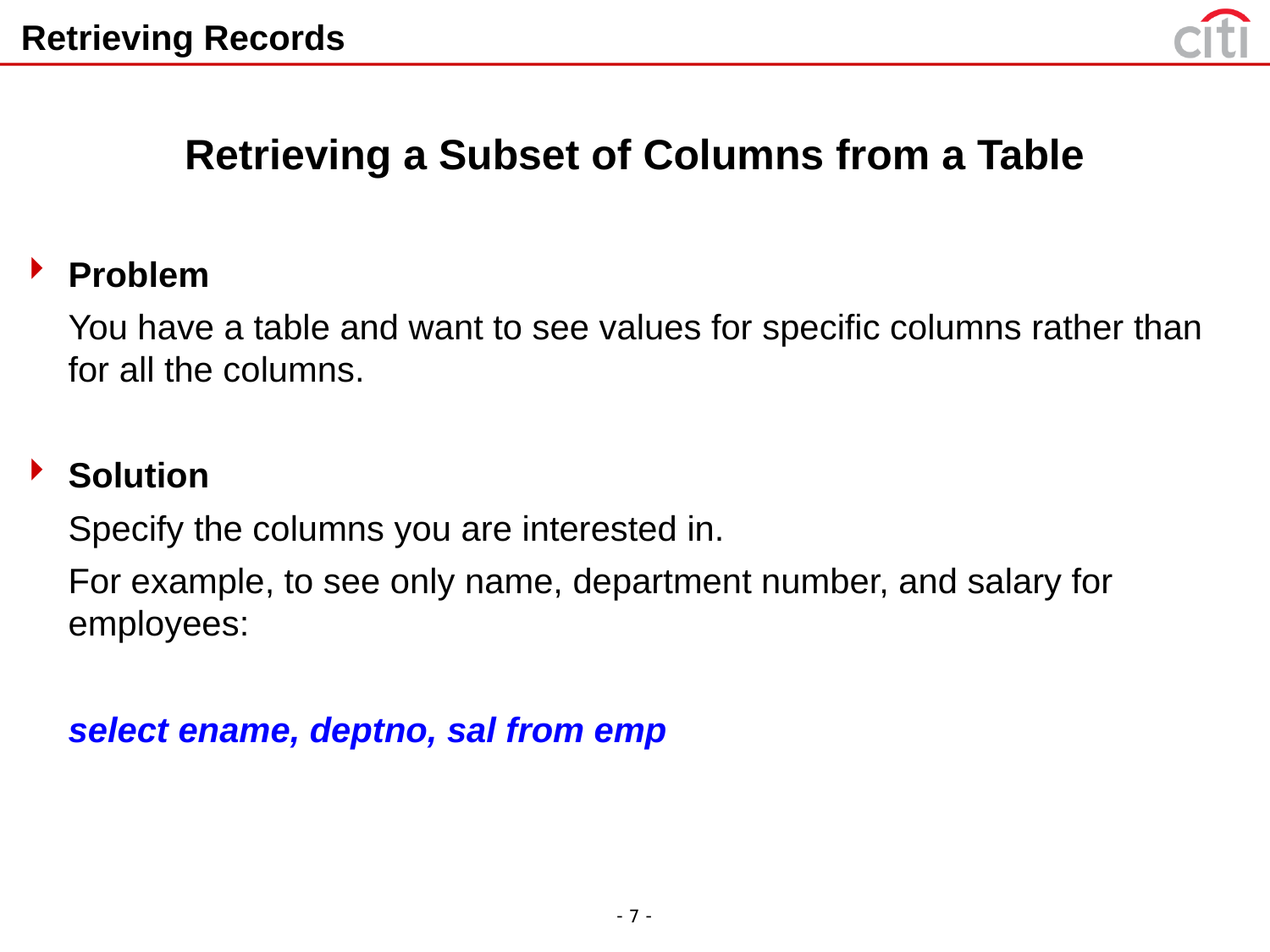

# Retrieving Records
Retrieving a Subset of Columns from a Table

Problem
	You have a table and want to see values for specific columns rather than for all the columns.

Solution
	Specify the columns you are interested in.
	For example, to see only name, department number, and salary for employees:

	select ename, deptno, sal from emp
- 7 -